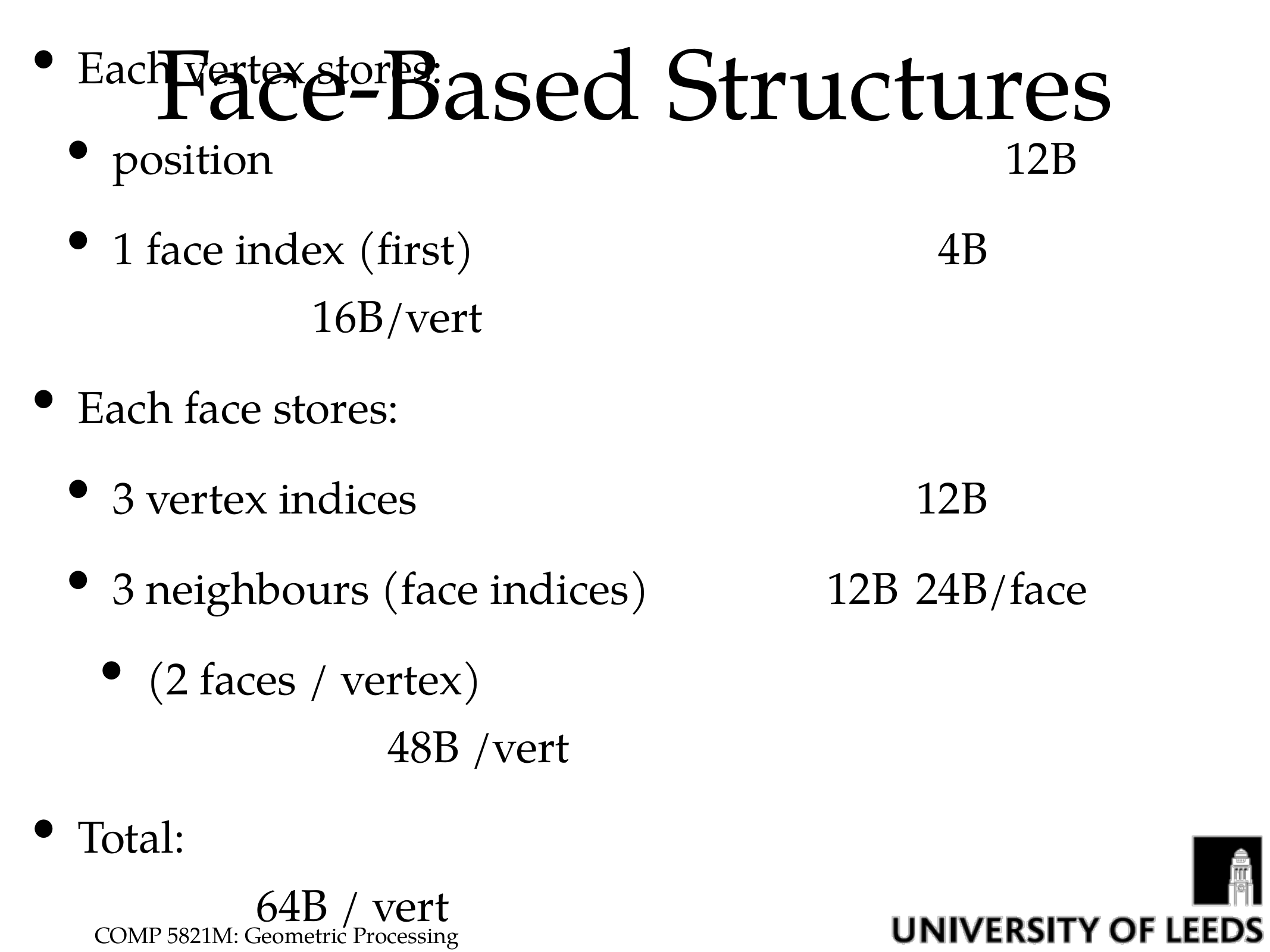

# Face-Based Structures
Each vertex stores:
position									12B
1 face index (first)					  4B				16B/vert
Each face stores:
3 vertex indices						12B
3 neighbours (face indices)		12B	24B/face
(2 faces / vertex)										48B /vert
Total:															64B / vert